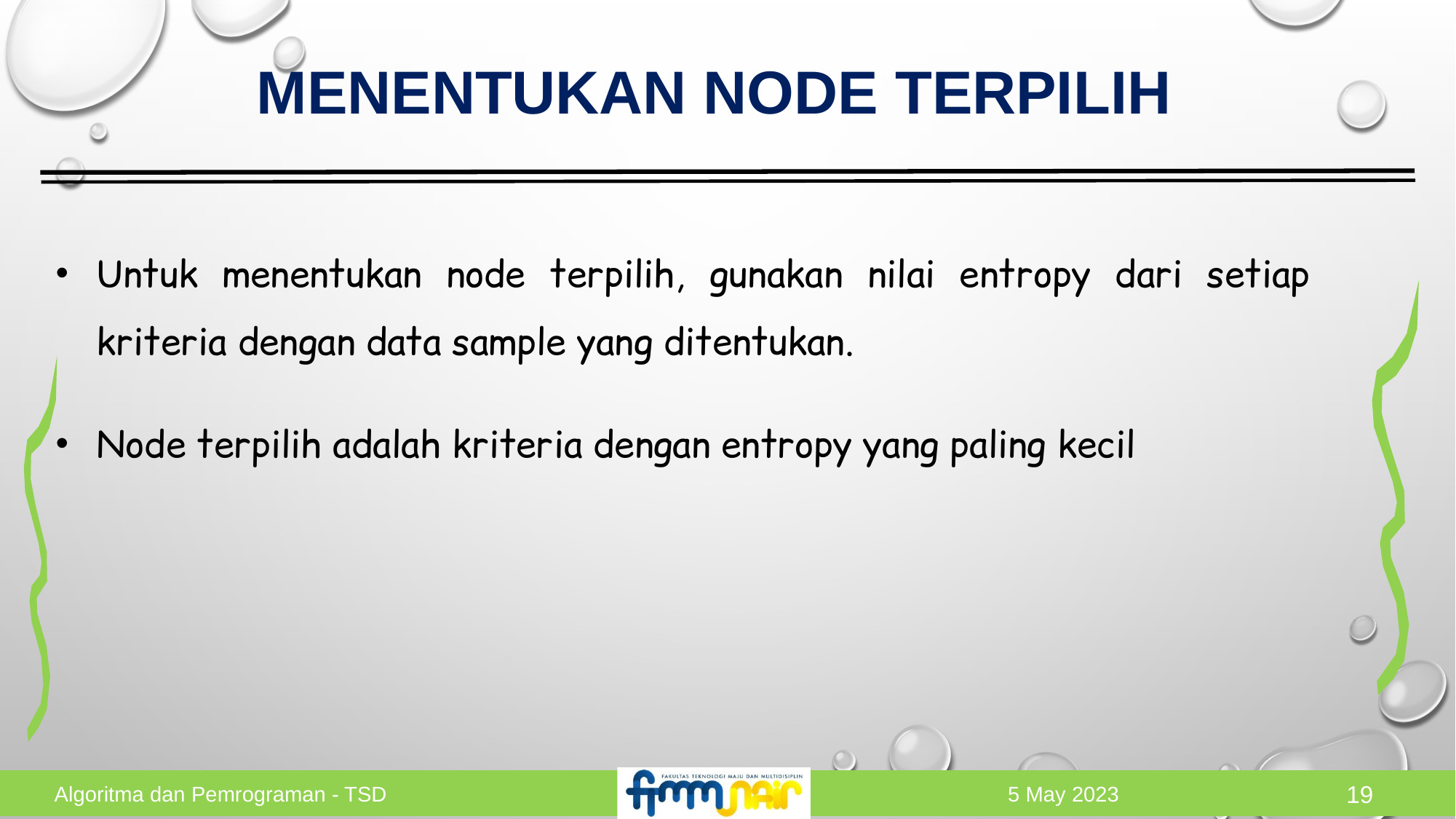

# Menentukan node terpilih
Untuk menentukan node terpilih, gunakan nilai entropy dari setiap kriteria dengan data sample yang ditentukan.
Node terpilih adalah kriteria dengan entropy yang paling kecil
Algoritma dan Pemrograman - TSD
5 May 2023
19